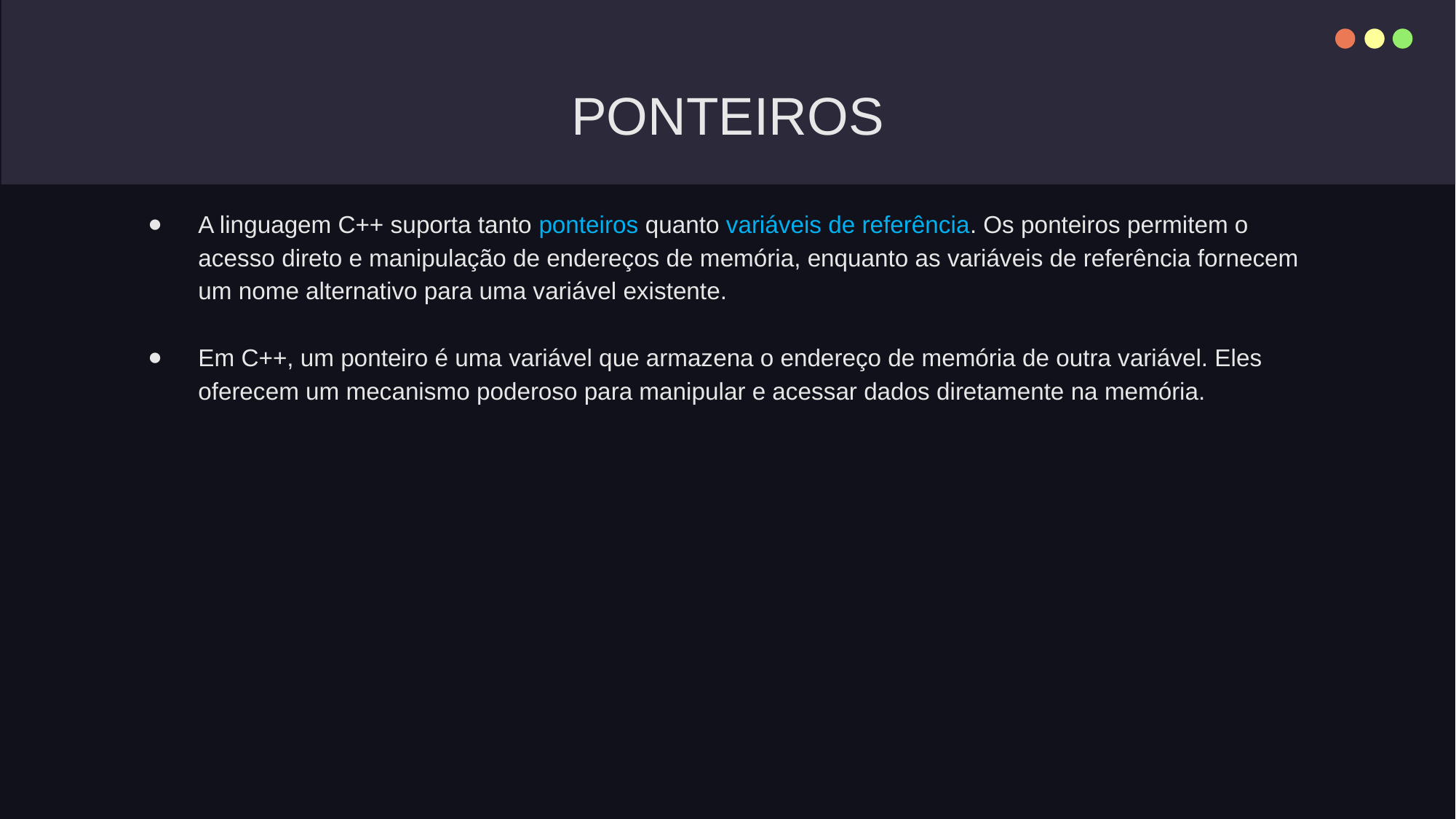

# PONTEIROS
A linguagem C++ suporta tanto ponteiros quanto variáveis de referência. Os ponteiros permitem o acesso direto e manipulação de endereços de memória, enquanto as variáveis de referência fornecem um nome alternativo para uma variável existente.

Em C++, um ponteiro é uma variável que armazena o endereço de memória de outra variável. Eles oferecem um mecanismo poderoso para manipular e acessar dados diretamente na memória.